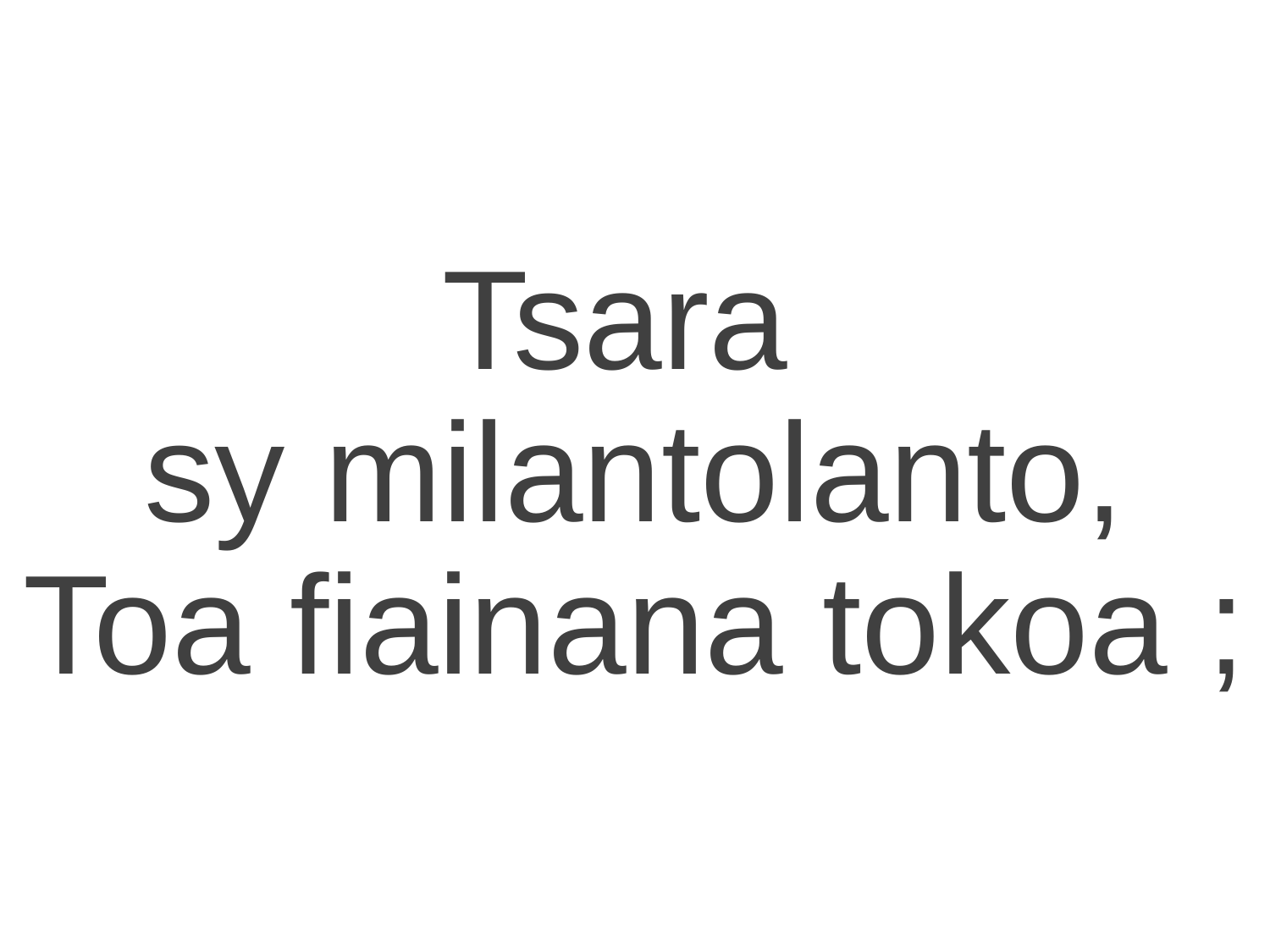

Tsara
sy milantolanto,
Toa fiainana tokoa ;